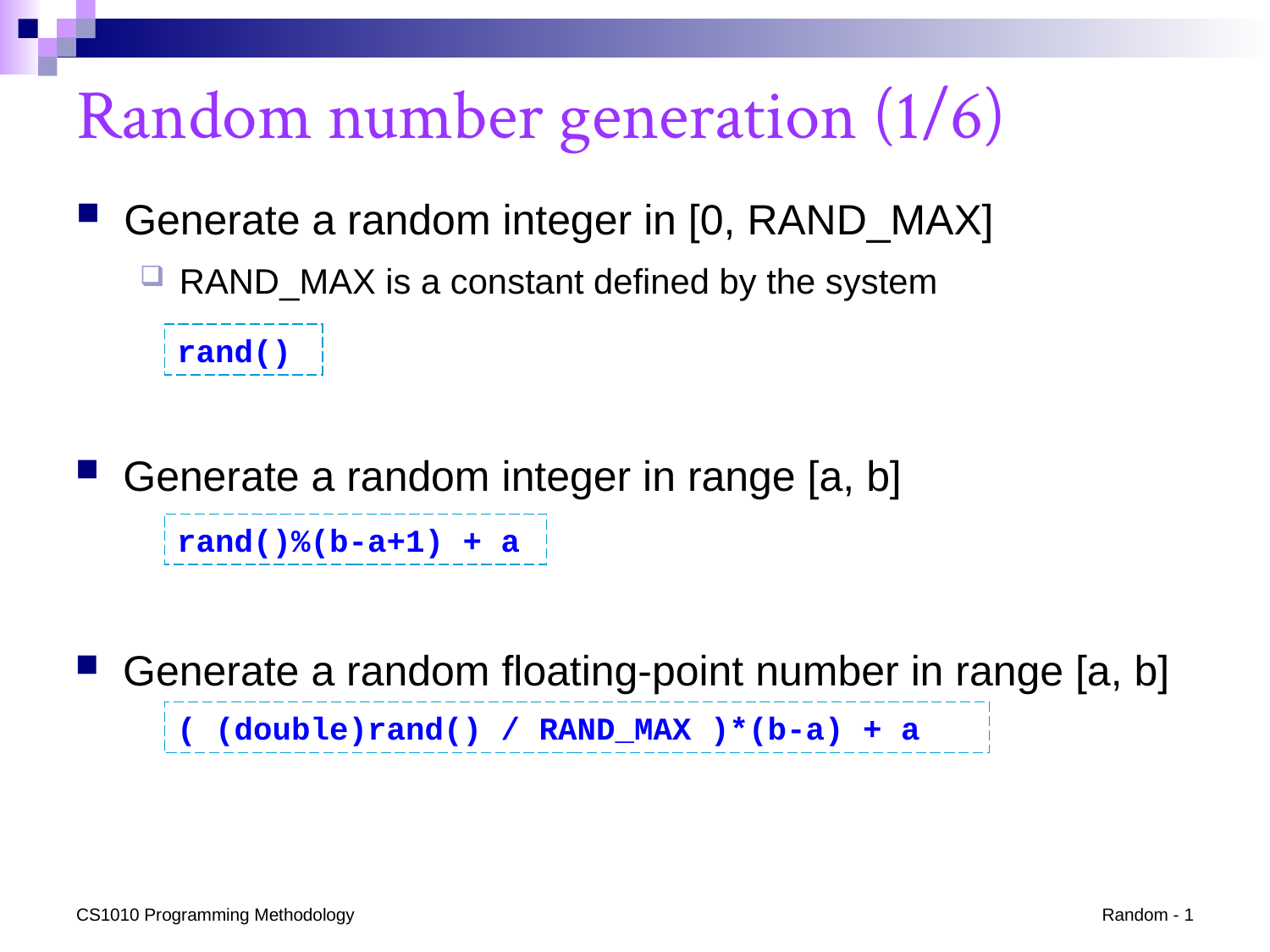

# Random number generation (1/6)
Generate a random integer in [0, RAND_MAX]
RAND_MAX is a constant defined by the system
rand()
Generate a random integer in range [a, b]
rand()%(b-a+1) + a
Generate a random floating-point number in range [a, b]
( (double)rand() / RAND_MAX )*(b-a) + a
CS1010 Programming Methodology
Random - 1